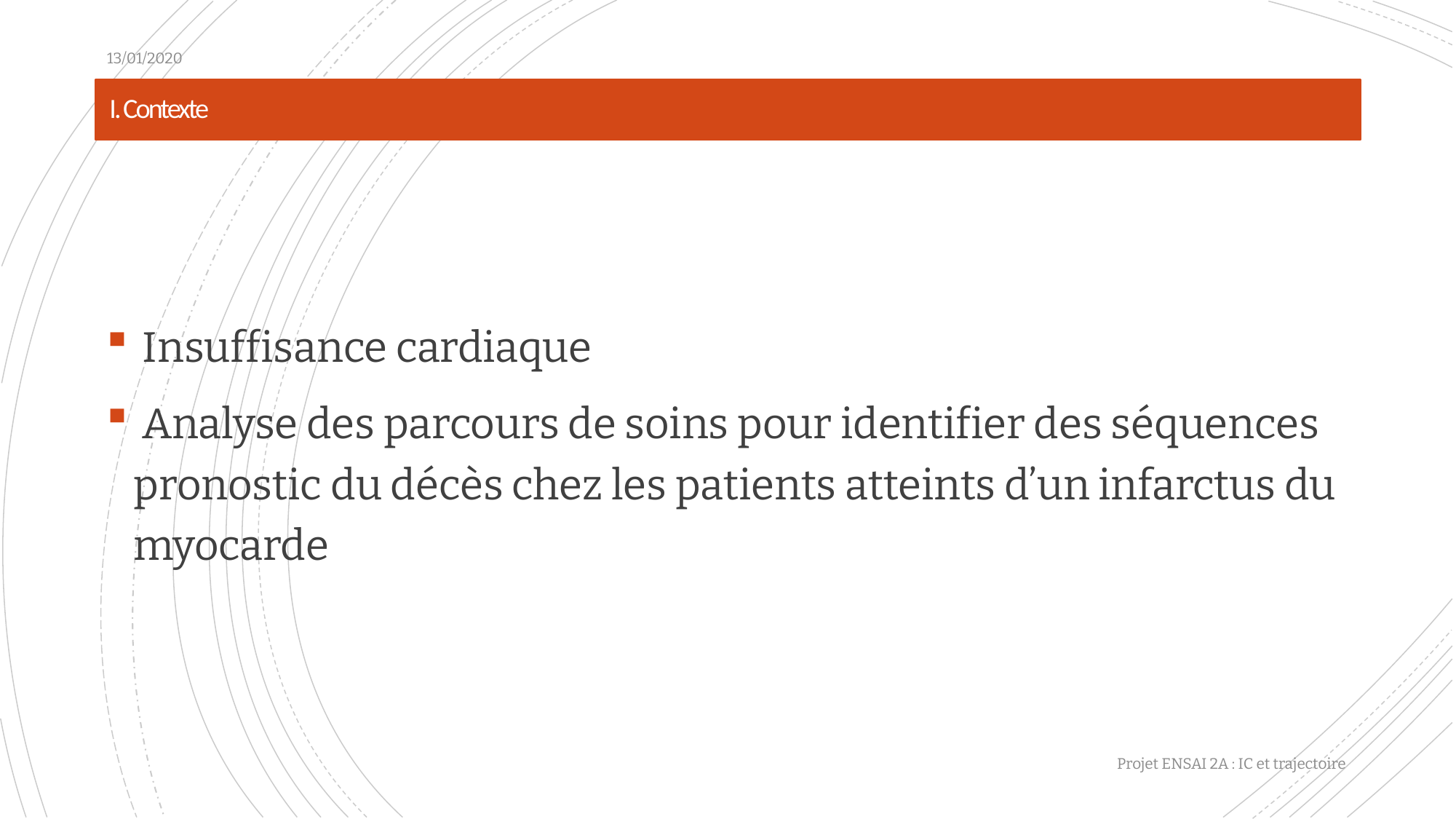

13/01/2020
# I. Contexte
 Insuffisance cardiaque
 Analyse des parcours de soins pour identifier des séquences pronostic du décès chez les patients atteints d’un infarctus du myocarde
Projet ENSAI 2A : IC et trajectoire